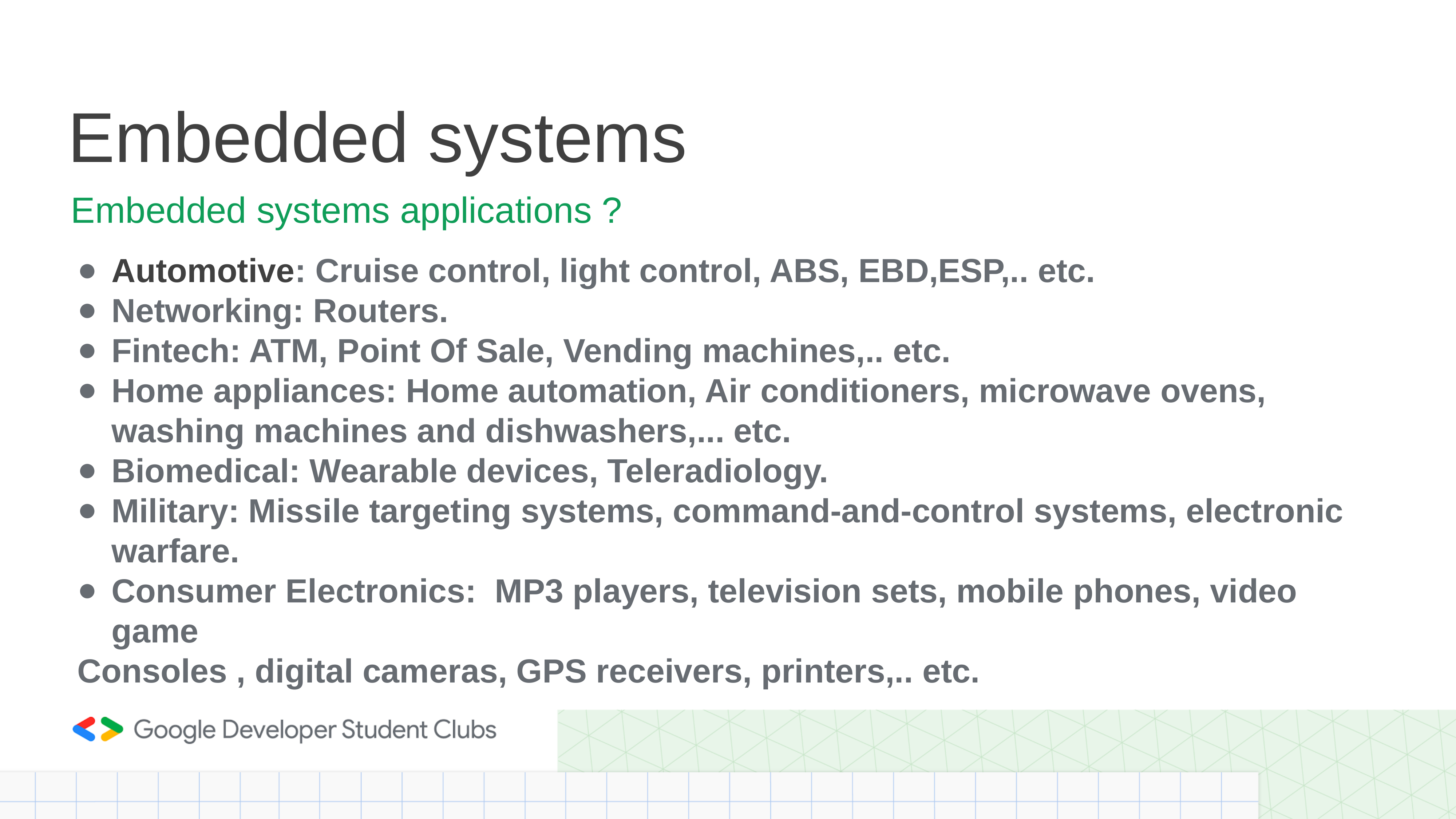

# Embedded systems
Embedded systems applications ?
Automotive: Cruise control, light control, ABS, EBD,ESP,.. etc.
Networking: Routers.
Fintech: ATM, Point Of Sale, Vending machines,.. etc.
Home appliances: Home automation, Air conditioners, microwave ovens, washing machines and dishwashers,... etc.
Biomedical: Wearable devices, Teleradiology.
Military: Missile targeting systems, command-and-control systems, electronic warfare.
Consumer Electronics:  MP3 players, television sets, mobile phones, video game
Consoles , digital cameras, GPS receivers, printers,.. etc.